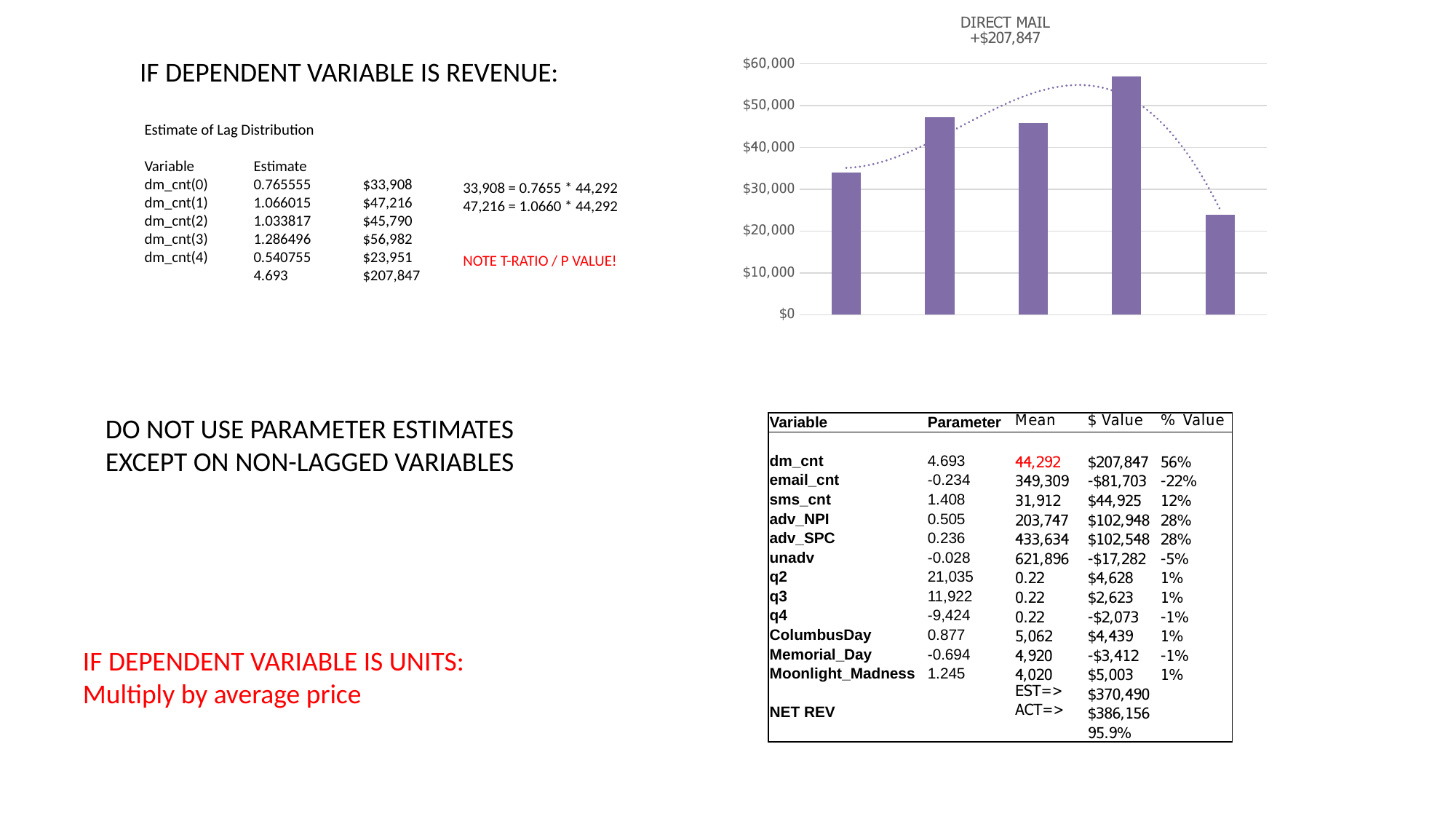

### Chart: DIRECT MAIL
+$207,847

| Category |  |
|---|---|
IF DEPENDENT VARIABLE IS REVENUE:
Estimate of Lag Distribution
Variable	Estimate
dm_cnt(0)	0.765555	$33,908
dm_cnt(1)	1.066015	$47,216
dm_cnt(2)	1.033817	$45,790
dm_cnt(3)	1.286496	$56,982
dm_cnt(4)	0.540755	$23,951
	4.693	$207,847
33,908 = 0.7655 * 44,292
47,216 = 1.0660 * 44,292

NOTE T-RATIO / P VALUE!
DO NOT USE PARAMETER ESTIMATES
EXCEPT ON NON-LAGGED VARIABLES
| Variable | Parameter | Mean | $ Value | % Value |
| --- | --- | --- | --- | --- |
|  |  |  |  |  |
| dm\_cnt | 4.693 | 44,292 | $207,847 | 56% |
| email\_cnt | -0.234 | 349,309 | -$81,703 | -22% |
| sms\_cnt | 1.408 | 31,912 | $44,925 | 12% |
| adv\_NPI | 0.505 | 203,747 | $102,948 | 28% |
| adv\_SPC | 0.236 | 433,634 | $102,548 | 28% |
| unadv | -0.028 | 621,896 | -$17,282 | -5% |
| q2 | 21,035 | 0.22 | $4,628 | 1% |
| q3 | 11,922 | 0.22 | $2,623 | 1% |
| q4 | -9,424 | 0.22 | -$2,073 | -1% |
| ColumbusDay | 0.877 | 5,062 | $4,439 | 1% |
| Memorial\_Day | -0.694 | 4,920 | -$3,412 | -1% |
| Moonlight\_Madness | 1.245 | 4,020 | $5,003 | 1% |
|  |  | EST=> | $370,490 |  |
| NET REV |  | ACT=> | $386,156 |  |
|  |  |  | 95.9% |  |
IF DEPENDENT VARIABLE IS UNITS:
Multiply by average price